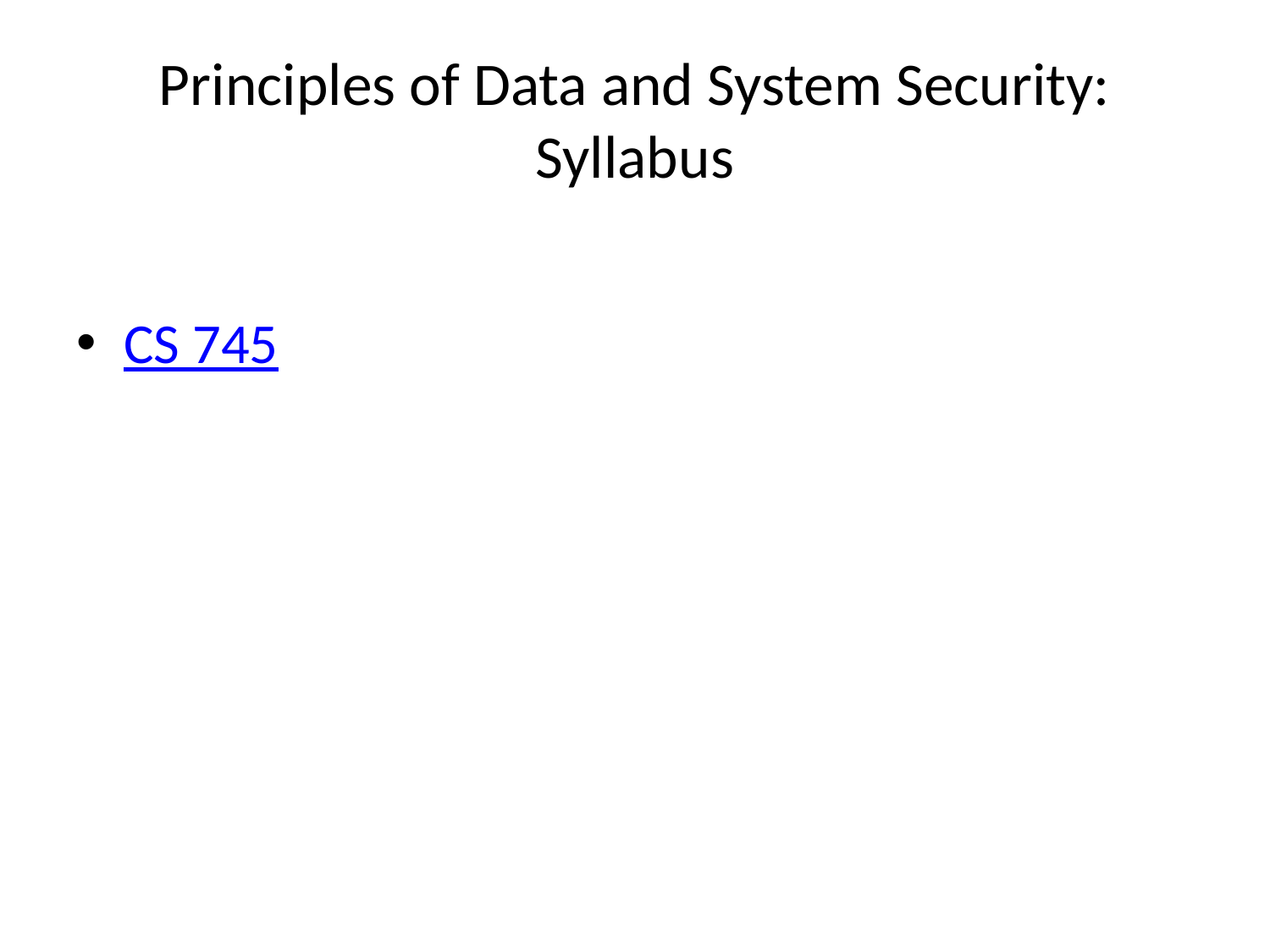

# Principles of Data and System Security: Syllabus

CS 745